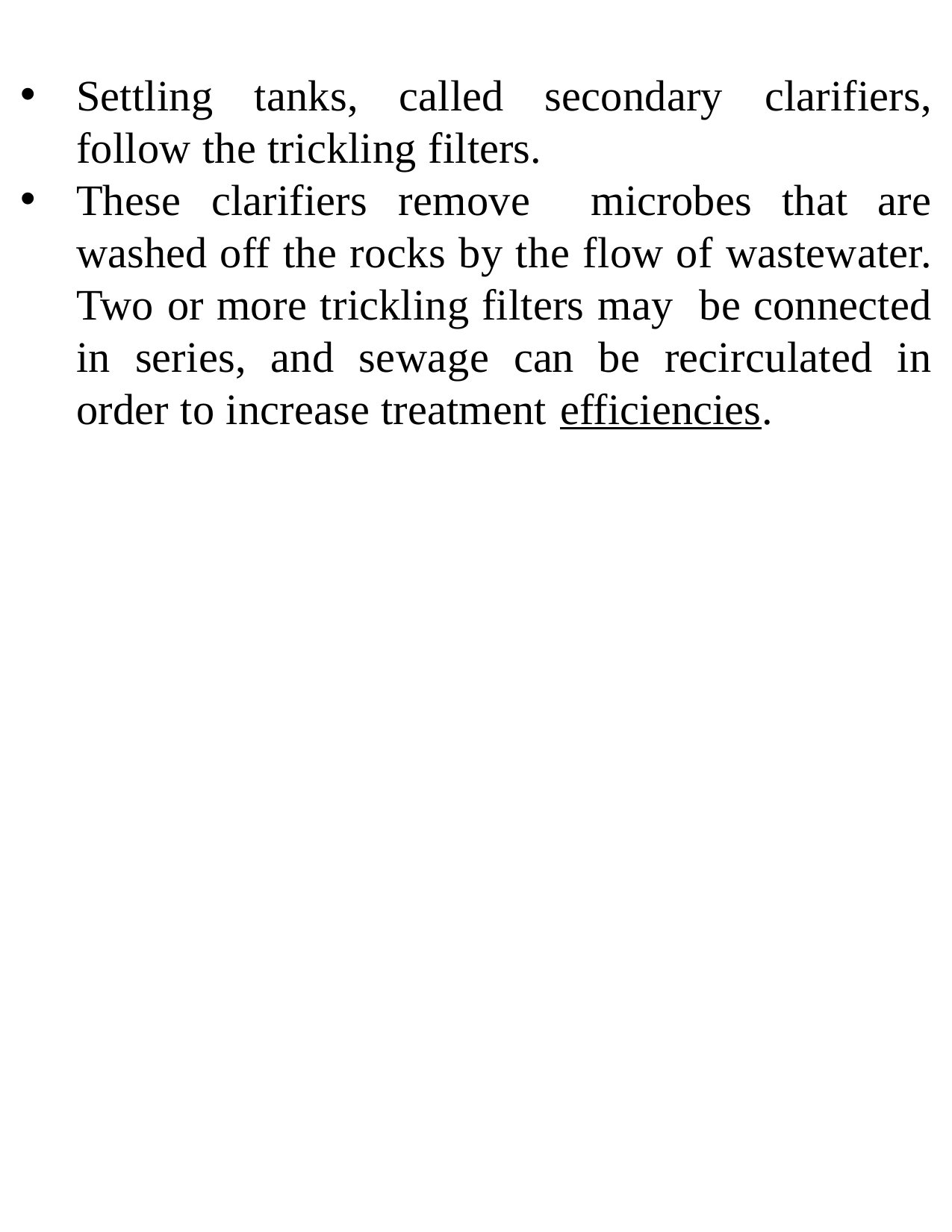

Settling tanks, called secondary clarifiers, follow the trickling filters.
These clarifiers remove  microbes that are washed off the rocks by the flow of wastewater. Two or more trickling filters may  be connected in series, and sewage can be recirculated in order to increase treatment efficiencies.